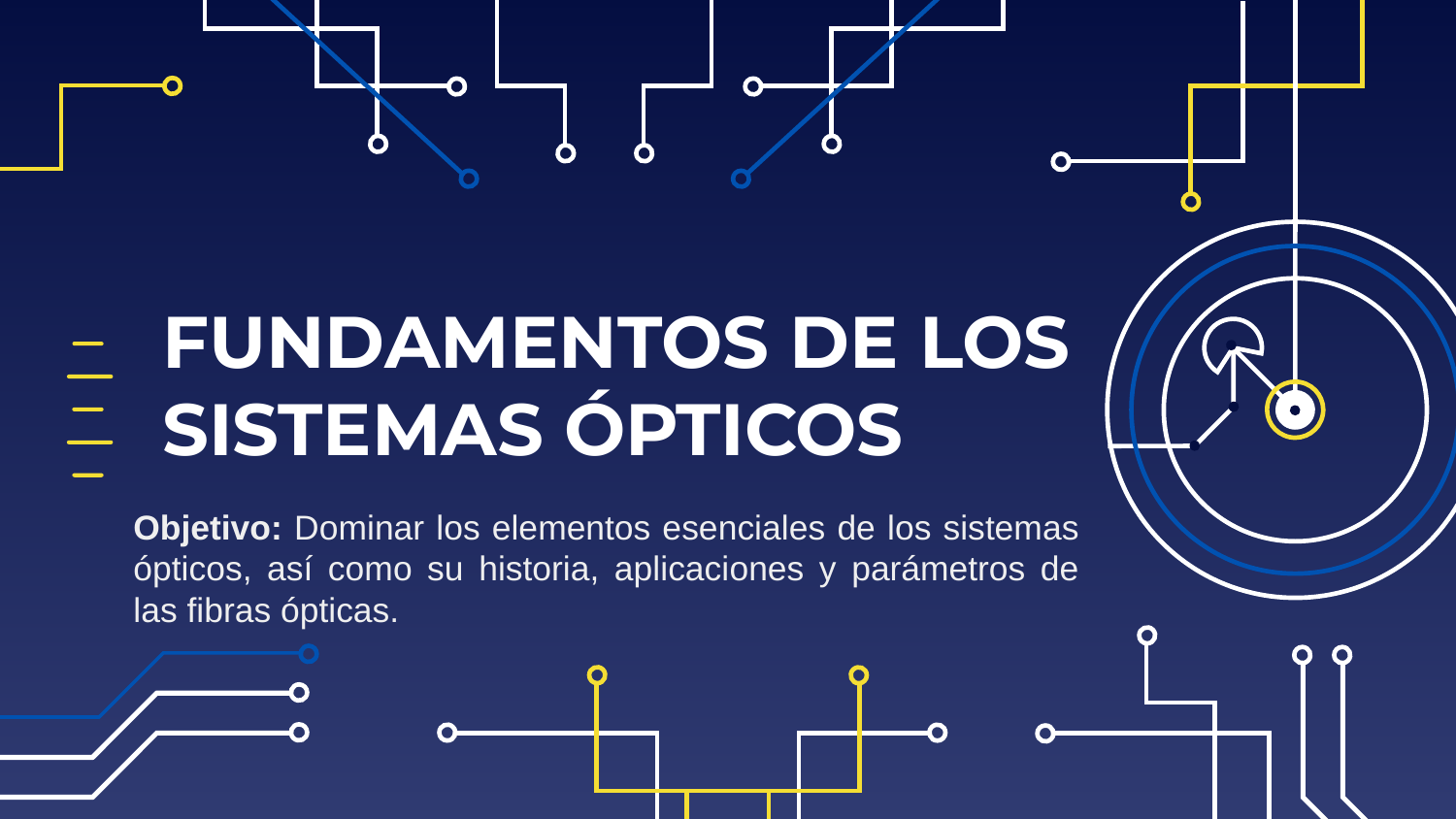

# FUNDAMENTOS DE LOS SISTEMAS ÓPTICOS
Objetivo: Dominar los elementos esenciales de los sistemas ópticos, así como su historia, aplicaciones y parámetros de las fibras ópticas.